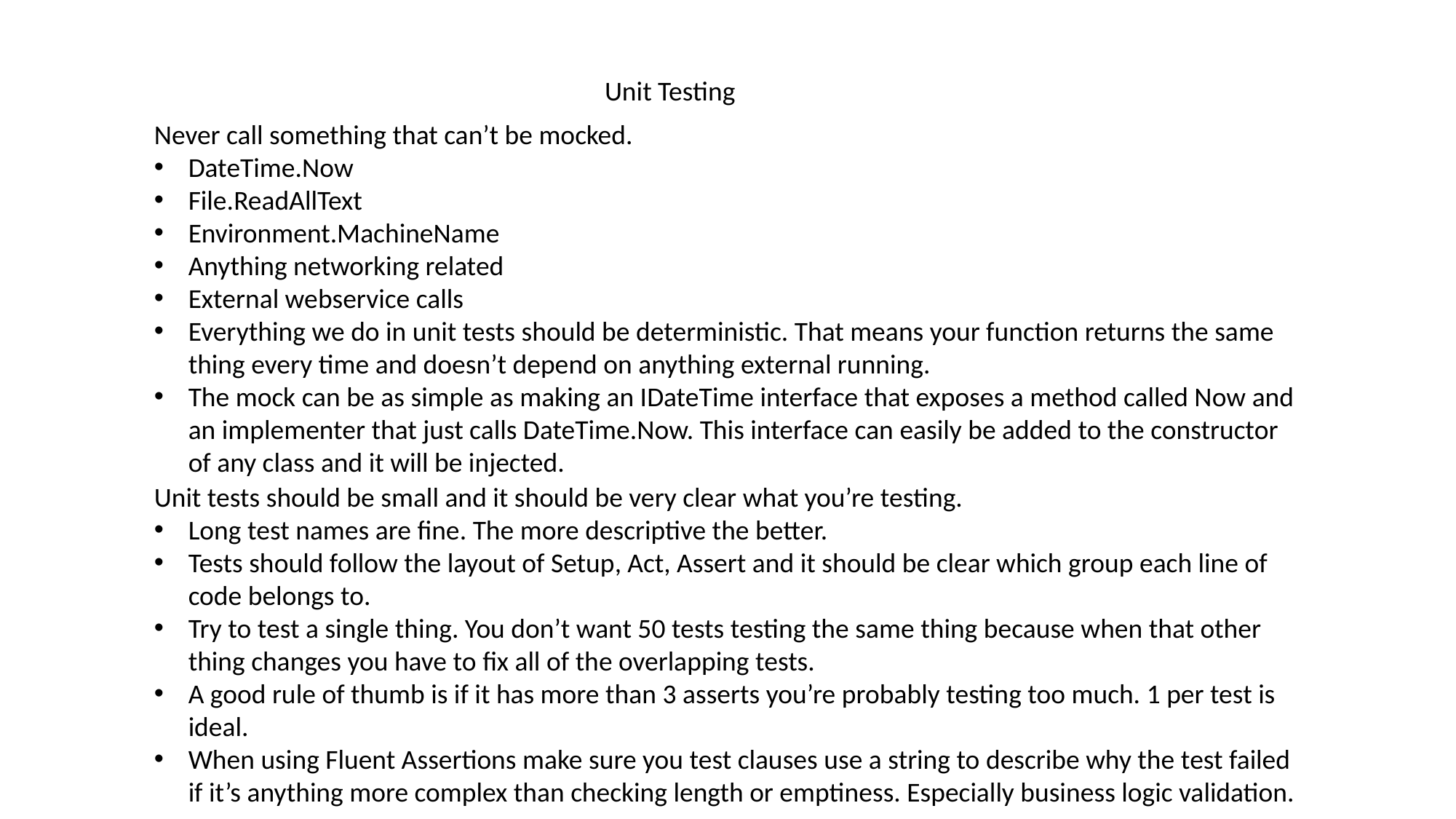

Unit Testing
Never call something that can’t be mocked.
DateTime.Now
File.ReadAllText
Environment.MachineName
Anything networking related
External webservice calls
Everything we do in unit tests should be deterministic. That means your function returns the same thing every time and doesn’t depend on anything external running.
The mock can be as simple as making an IDateTime interface that exposes a method called Now and an implementer that just calls DateTime.Now. This interface can easily be added to the constructor of any class and it will be injected.

Unit tests should be small and it should be very clear what you’re testing.
Long test names are fine. The more descriptive the better.
Tests should follow the layout of Setup, Act, Assert and it should be clear which group each line of code belongs to.
Try to test a single thing. You don’t want 50 tests testing the same thing because when that other thing changes you have to fix all of the overlapping tests.
A good rule of thumb is if it has more than 3 asserts you’re probably testing too much. 1 per test is ideal.
When using Fluent Assertions make sure you test clauses use a string to describe why the test failed if it’s anything more complex than checking length or emptiness. Especially business logic validation.